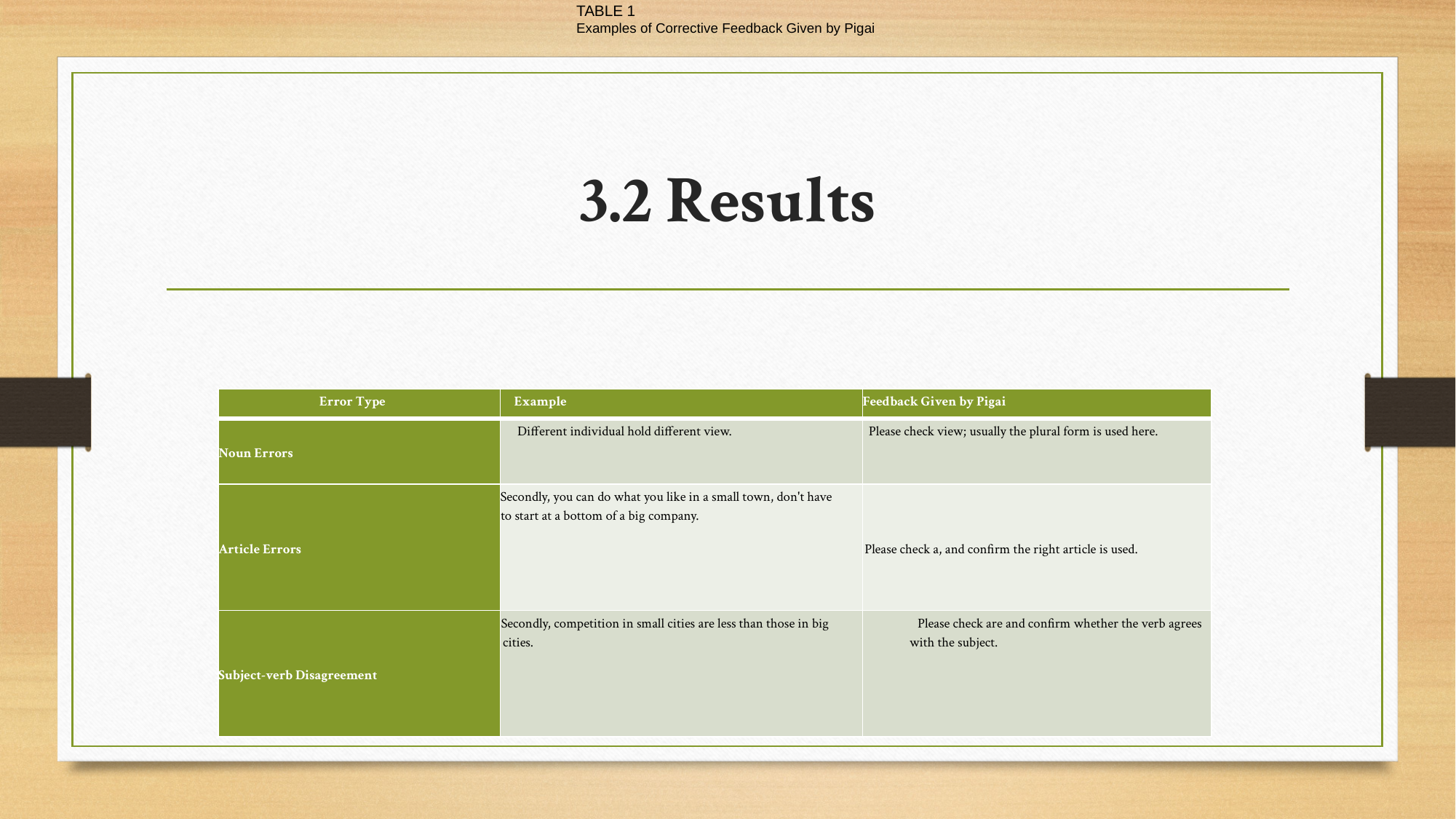

TABLE 1
Examples of Corrective Feedback Given by Pigai

# 3.2 Results
| Error Type | Example | Feedback Given by Pigai |
| --- | --- | --- |
| Noun Errors | Different individual hold different view. | Please check view; usually the plural form is used here. |
| Article Errors | Secondly, you can do what you like in a small town, don't have to start at a bottom of a big company. | Please check a, and confirm the right article is used. |
| Subject-verb Disagreement | Secondly, competition in small cities are less than those in big cities. | Please check are and confirm whether the verb agrees with the subject. |